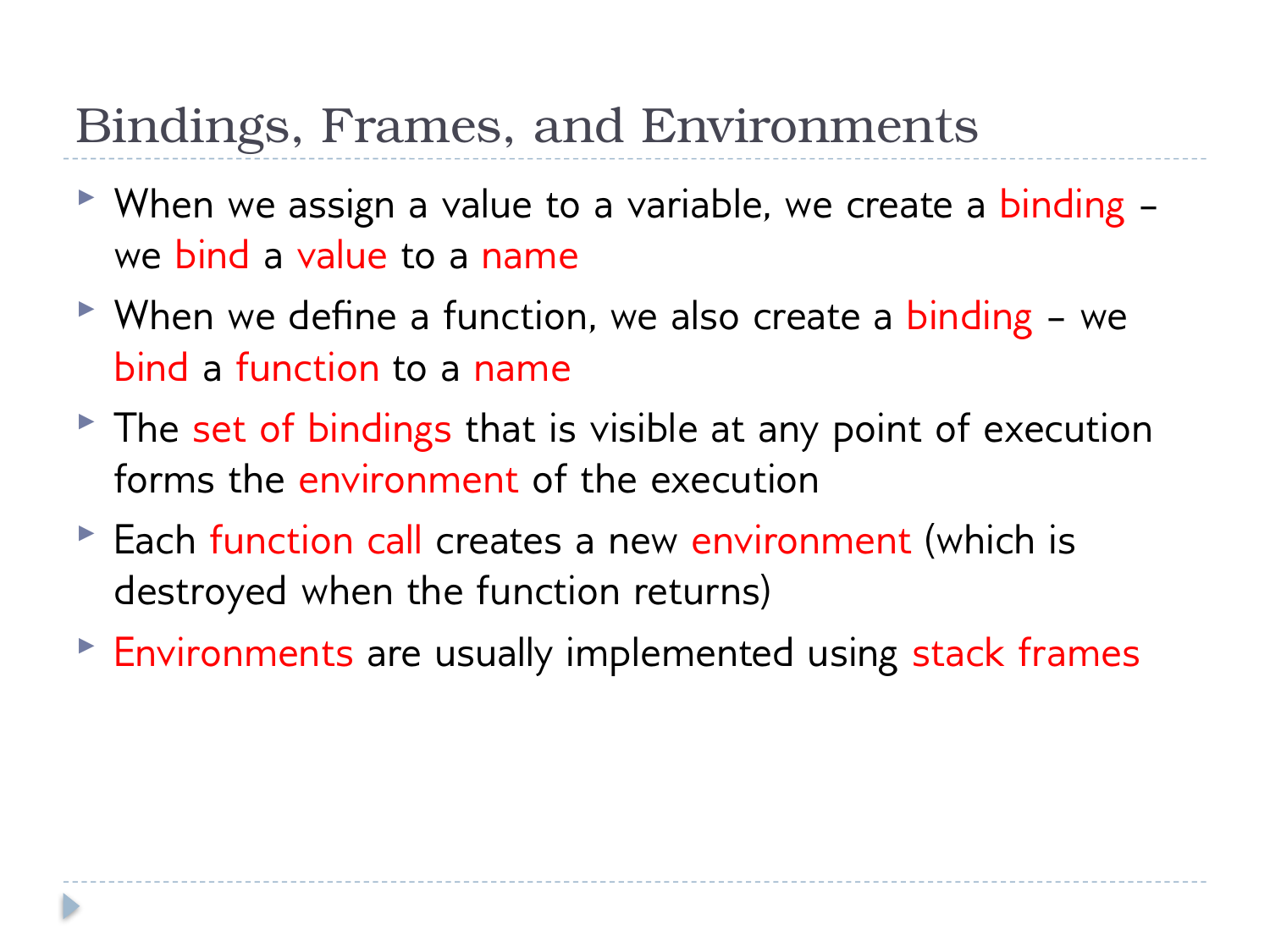

# Bindings, Frames, and Environments
When we assign a value to a variable, we create a binding – we bind a value to a name
When we define a function, we also create a binding – we bind a function to a name
The set of bindings that is visible at any point of execution forms the environment of the execution
Each function call creates a new environment (which is destroyed when the function returns)
Environments are usually implemented using stack frames